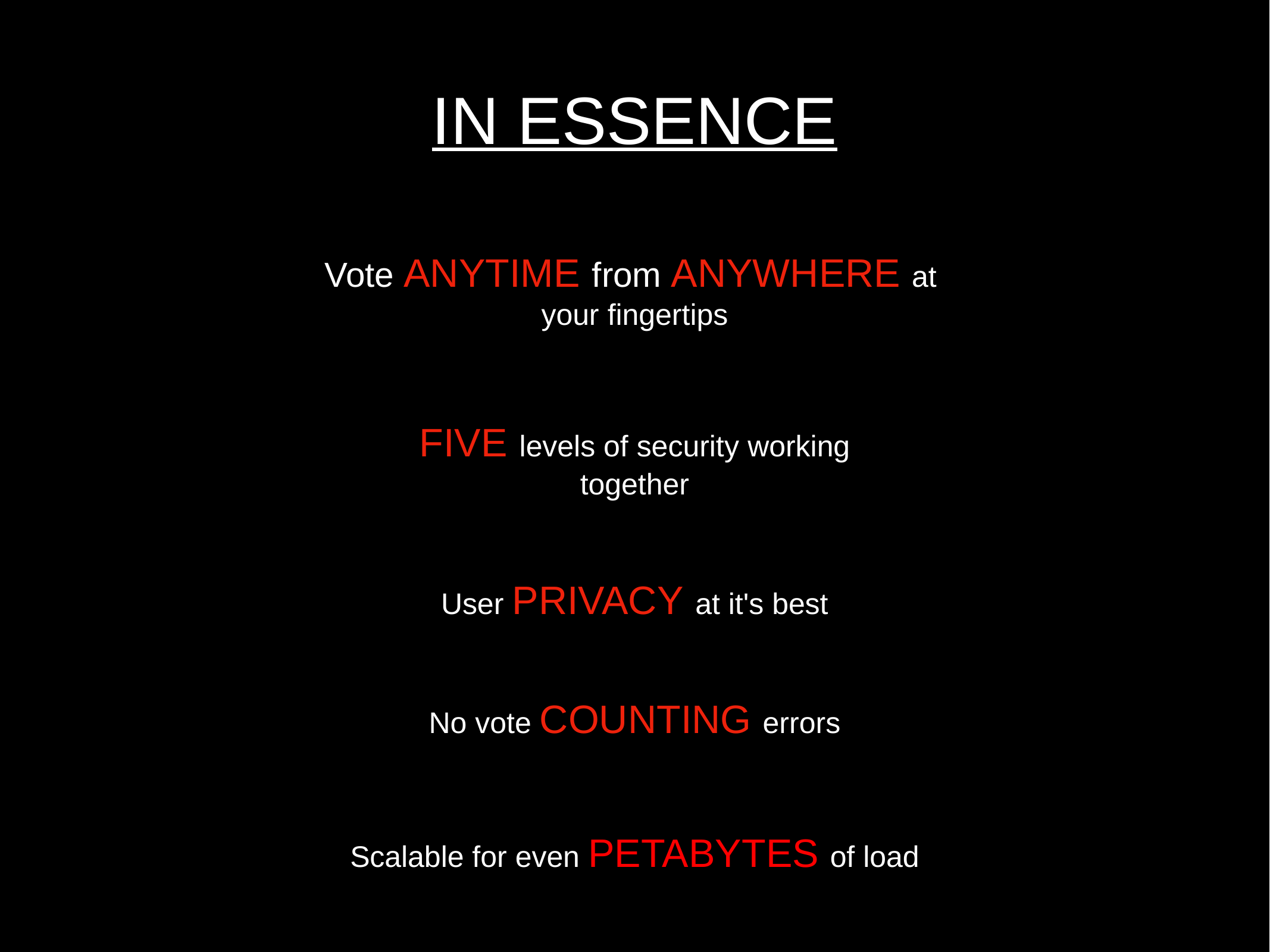

IN ESSENCE

Vote ANYTIME from ANYWHERE at
your fingertips

FIVE levels of security working
together

User PRIVACY at it's best

No vote COUNTING errors

Scalable for even PETABYTES of load